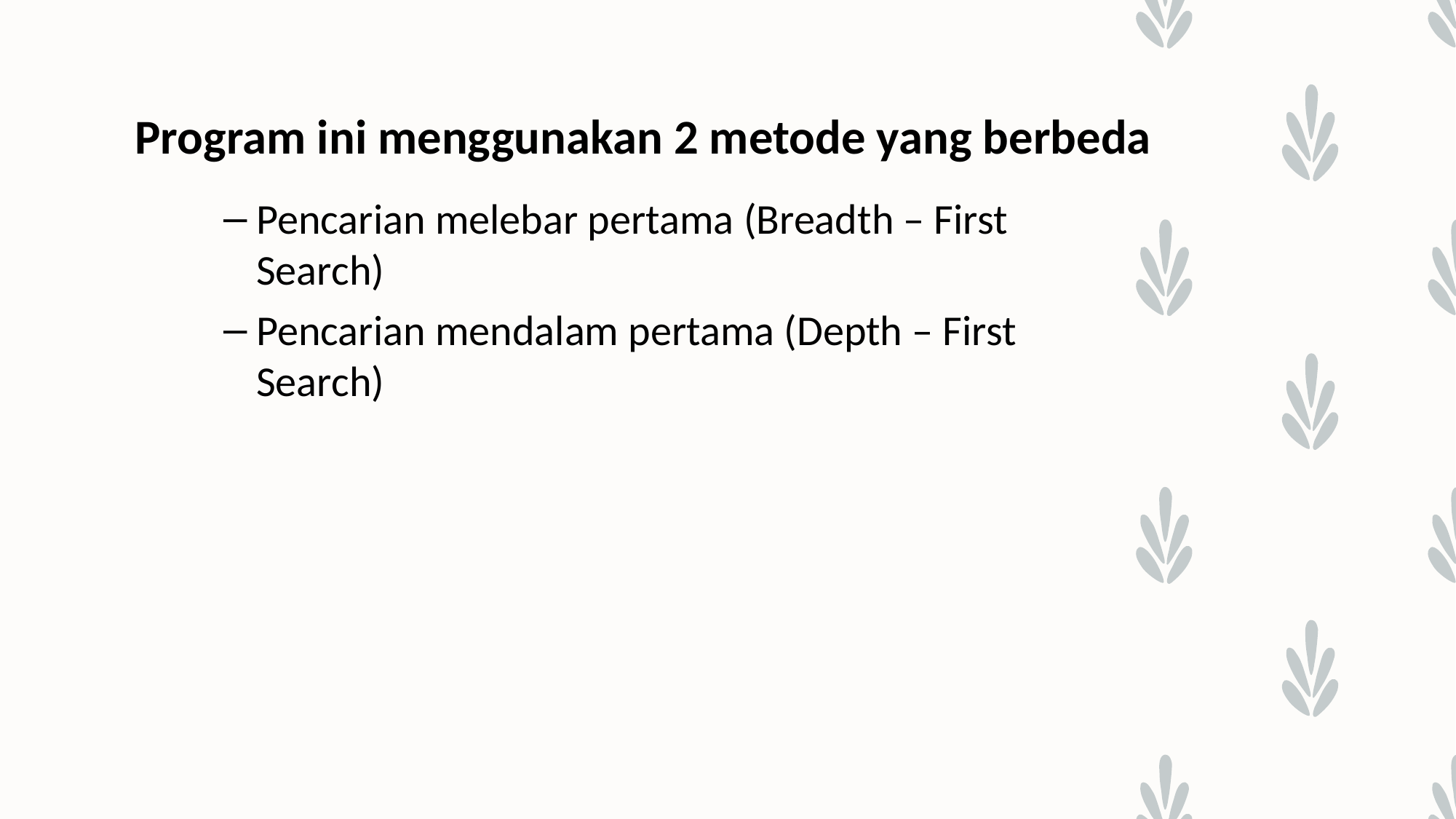

Program ini menggunakan 2 metode yang berbeda
Pencarian melebar pertama (Breadth – First Search)
Pencarian mendalam pertama (Depth – First Search)